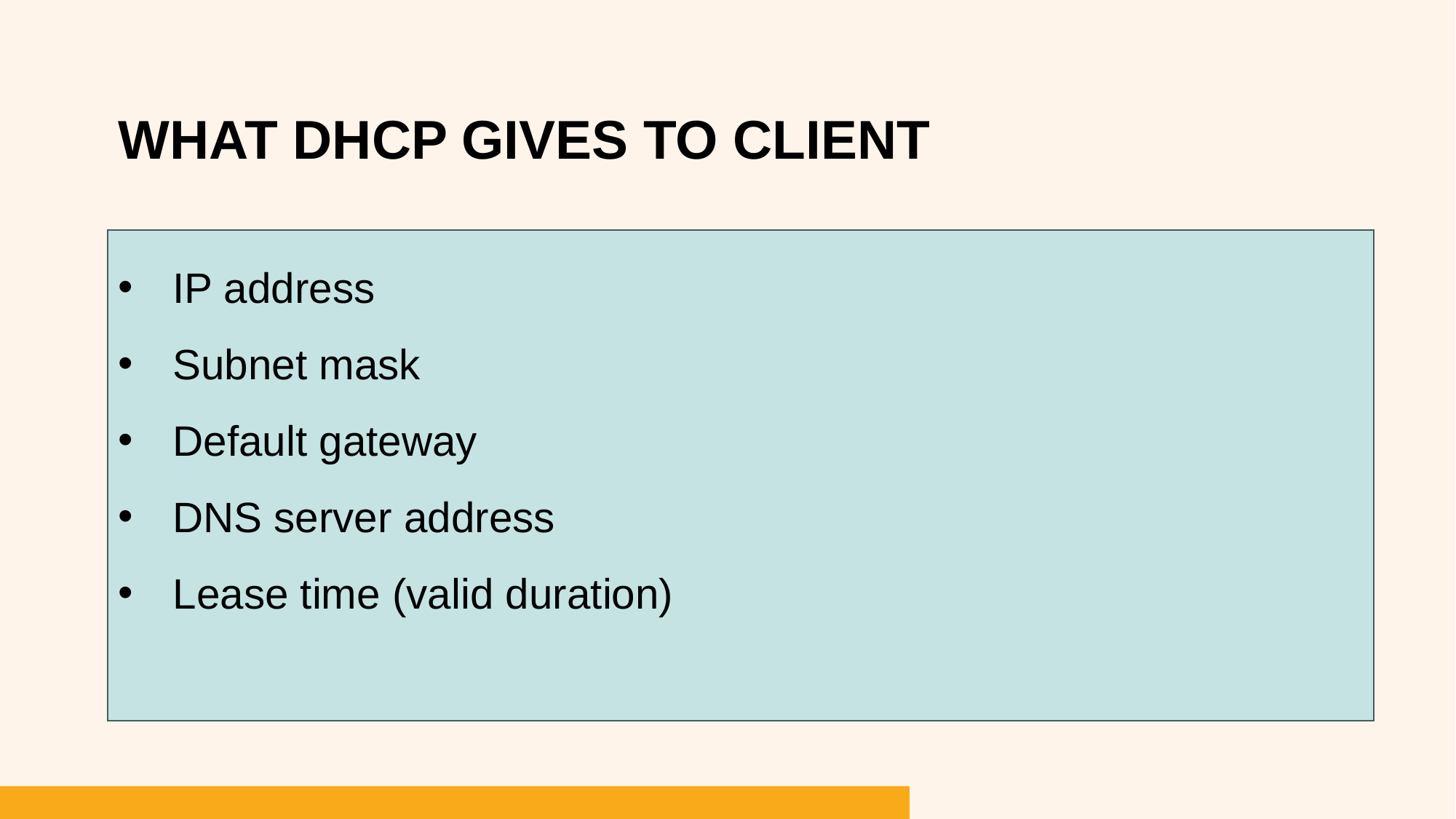

# What DHCP Gives to Client
IP address
Subnet mask
Default gateway
DNS server address
Lease time (valid duration)